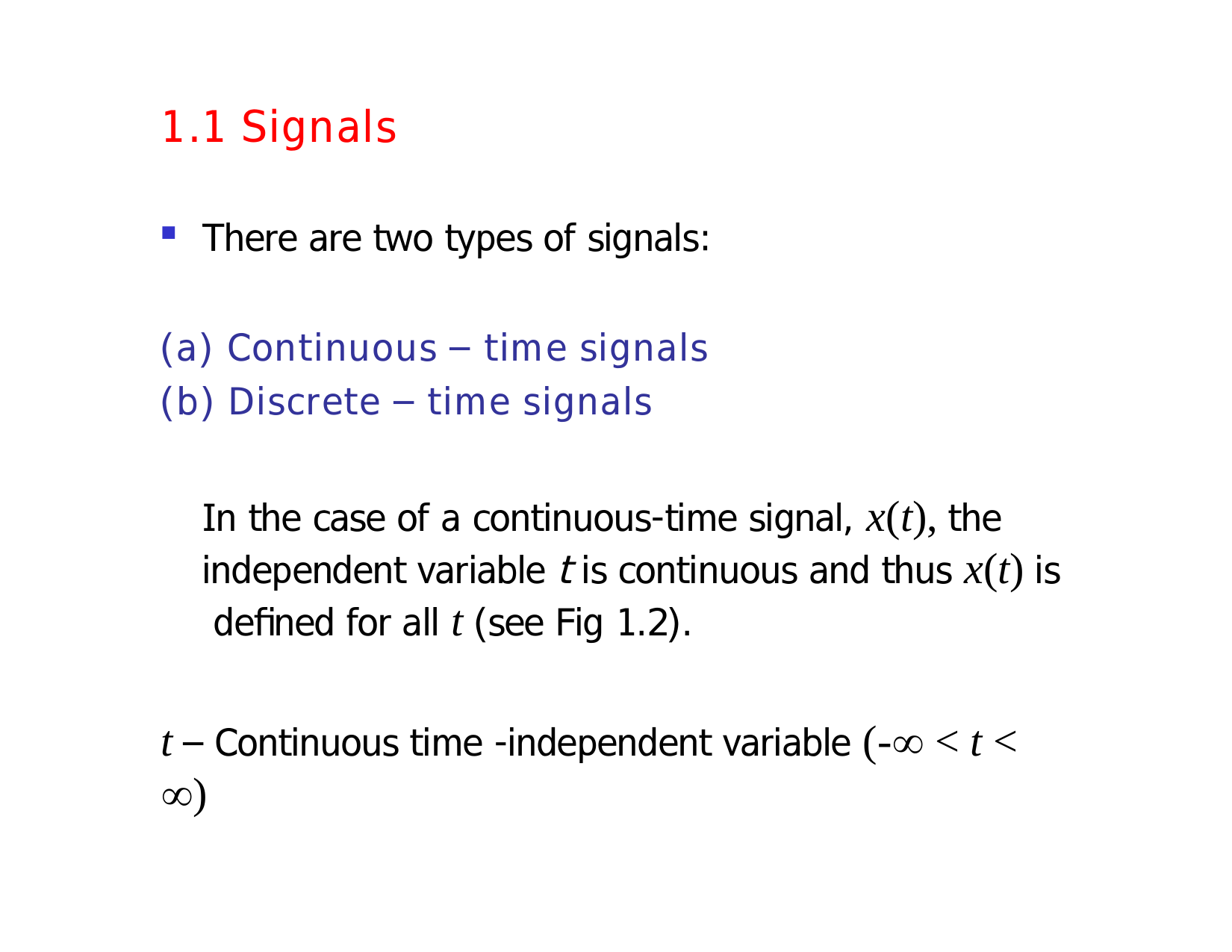

# 1.1 Signals
There are two types of signals:

Continuous – time signals
Discrete – time signals

In the case of a continuous-time signal, x(t), the  independent variable t is continuous and thus x(t) is  defined for all t (see Fig 1.2).

t – Continuous time -independent variable (-∞ < t < ∞)
Dr. B. S. Daga  Fr.CRCE, Mumbai